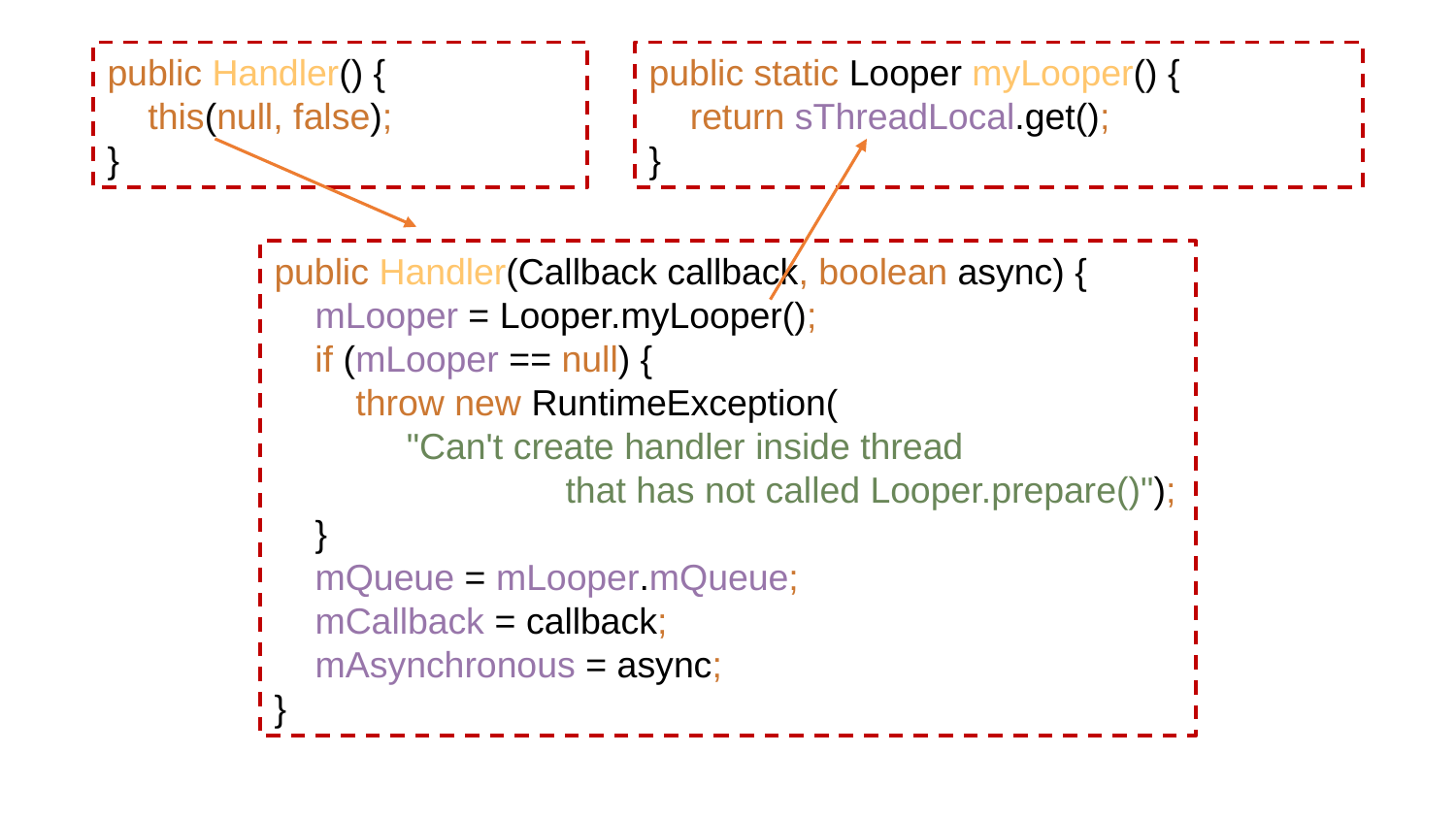

public Handler() {
    this(null, false);
}
public static Looper myLooper() {
    return sThreadLocal.get();
}
public Handler(Callback callback, boolean async) {
    mLooper = Looper.myLooper();
    if (mLooper == null) {
        throw new RuntimeException(
             "Can't create handler inside thread
		that has not called Looper.prepare()");
    }
    mQueue = mLooper.mQueue;
    mCallback = callback;
    mAsynchronous = async;
}